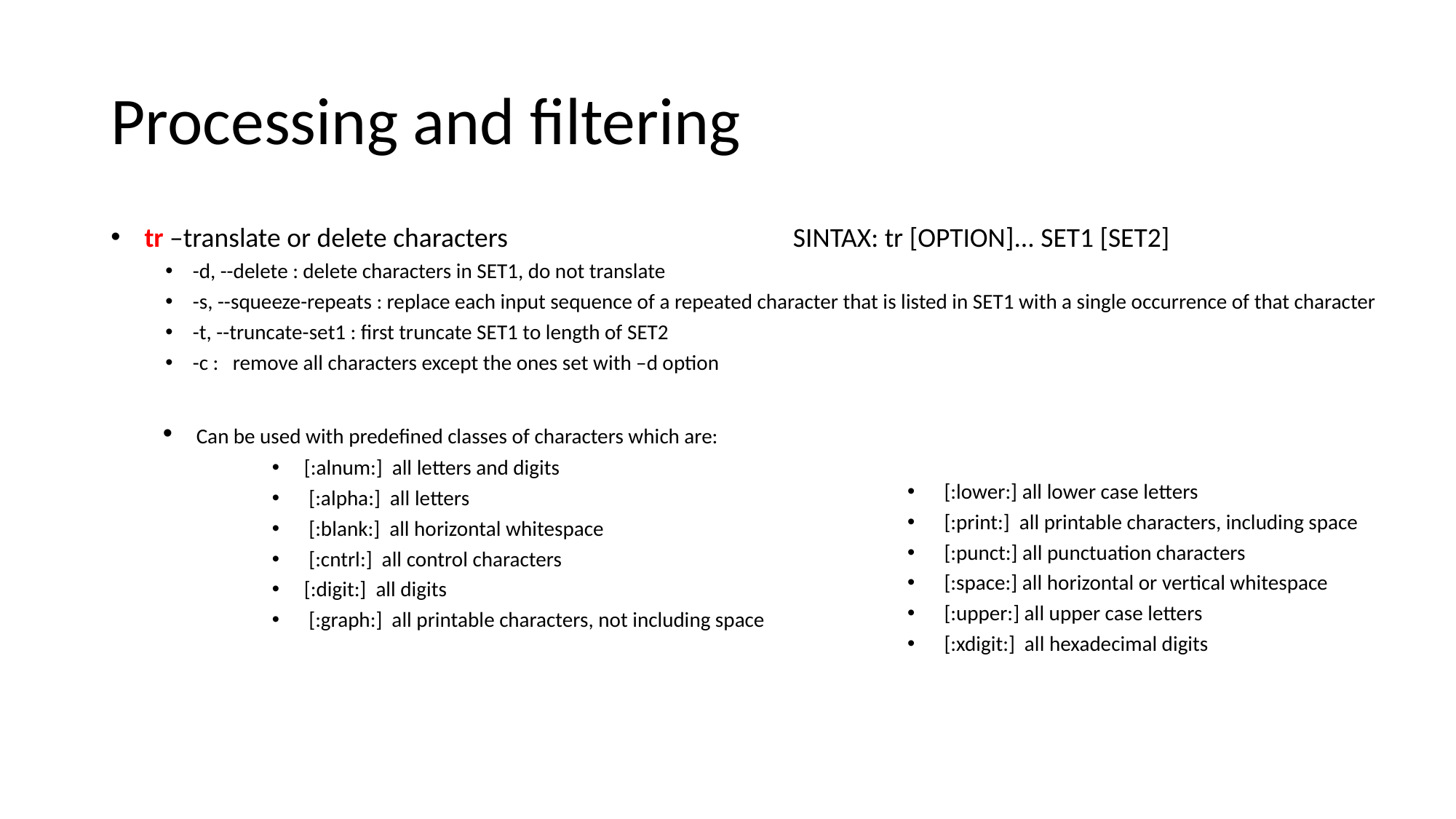

# Processing and filtering
 tr –translate or delete characters 			SINTAX: tr [OPTION]... SET1 [SET2]
-d, --delete : delete characters in SET1, do not translate
-s, --squeeze-repeats : replace each input sequence of a repeated character that is listed in SET1 with a single occurrence of that character
-t, --truncate-set1 : first truncate SET1 to length of SET2
-c :   remove all characters except the ones set with –d option

 Can be used with predefined classes of characters which are:
 [:alnum:]  all letters and digits
  [:alpha:]  all letters
  [:blank:]  all horizontal whitespace
  [:cntrl:]  all control characters
 [:digit:]  all digits
  [:graph:]  all printable characters, not including space

  [:lower:] all lower case letters
  [:print:]  all printable characters, including space
  [:punct:] all punctuation characters
  [:space:] all horizontal or vertical whitespace
  [:upper:] all upper case letters
  [:xdigit:]  all hexadecimal digits